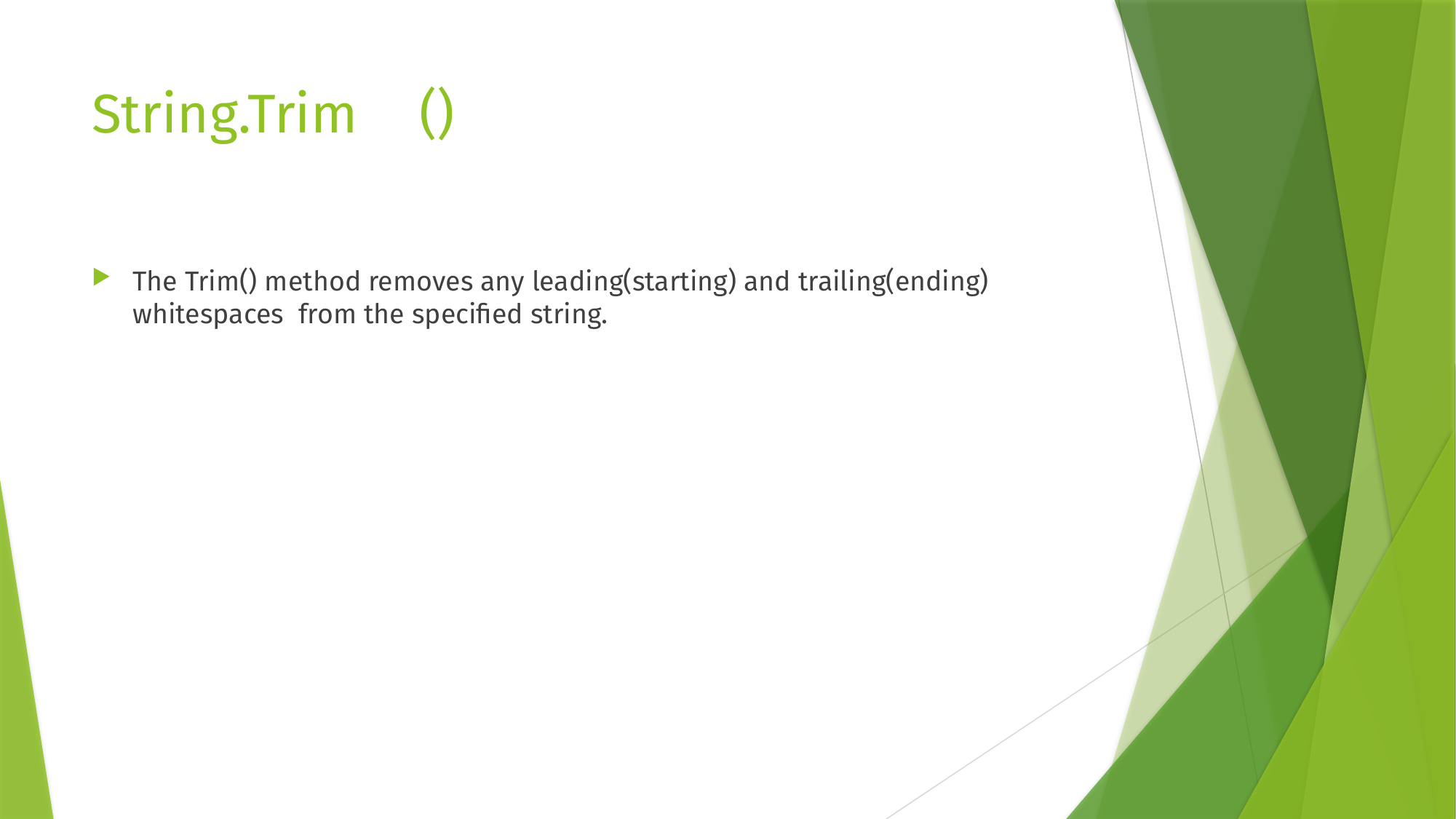

# String.Trim	()
The Trim() method removes any leading(starting) and trailing(ending) whitespaces  from the specified string.